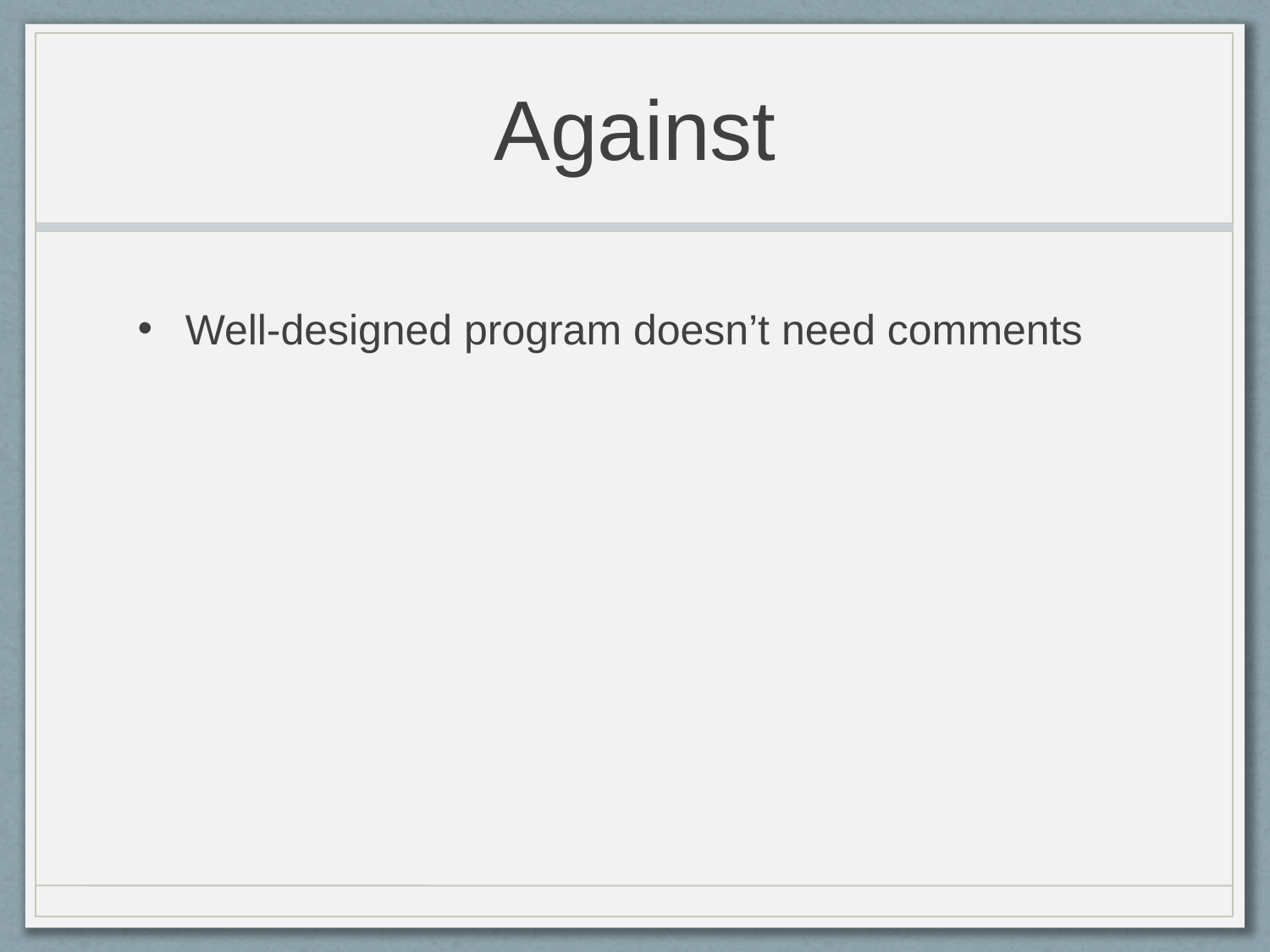

# Against
Well-designed program doesn’t need comments